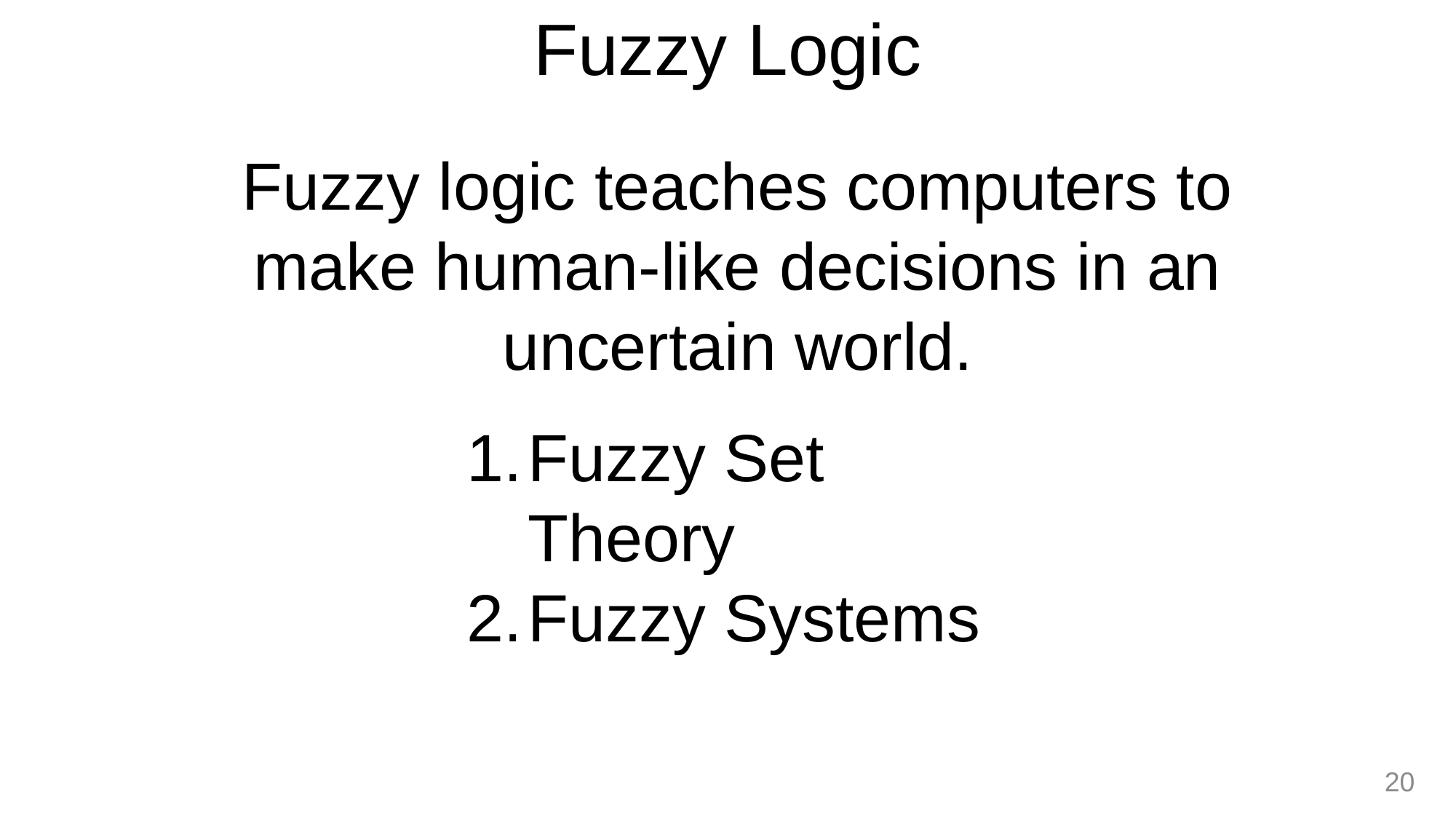

# Fuzzy Logic
Fuzzy logic teaches computers to make human-like decisions in an uncertain world.
Fuzzy Set Theory
Fuzzy Systems
20